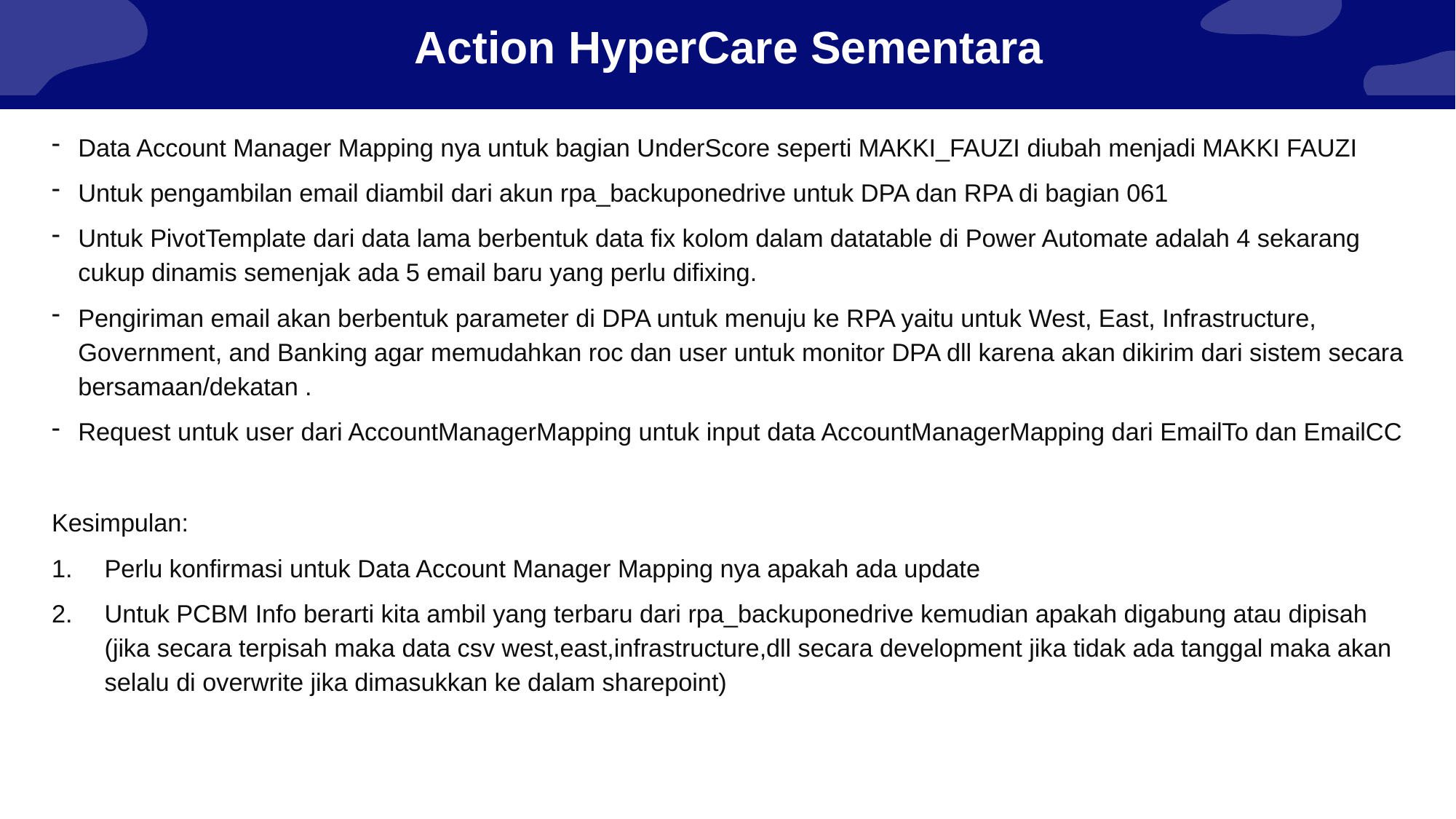

# Action HyperCare Sementara
Data Account Manager Mapping nya untuk bagian UnderScore seperti MAKKI_FAUZI diubah menjadi MAKKI FAUZI
Untuk pengambilan email diambil dari akun rpa_backuponedrive untuk DPA dan RPA di bagian 061
Untuk PivotTemplate dari data lama berbentuk data fix kolom dalam datatable di Power Automate adalah 4 sekarang cukup dinamis semenjak ada 5 email baru yang perlu difixing.
Pengiriman email akan berbentuk parameter di DPA untuk menuju ke RPA yaitu untuk West, East, Infrastructure, Government, and Banking agar memudahkan roc dan user untuk monitor DPA dll karena akan dikirim dari sistem secara bersamaan/dekatan .
Request untuk user dari AccountManagerMapping untuk input data AccountManagerMapping dari EmailTo dan EmailCC

Kesimpulan:
Perlu konfirmasi untuk Data Account Manager Mapping nya apakah ada update
Untuk PCBM Info berarti kita ambil yang terbaru dari rpa_backuponedrive kemudian apakah digabung atau dipisah (jika secara terpisah maka data csv west,east,infrastructure,dll secara development jika tidak ada tanggal maka akan selalu di overwrite jika dimasukkan ke dalam sharepoint)